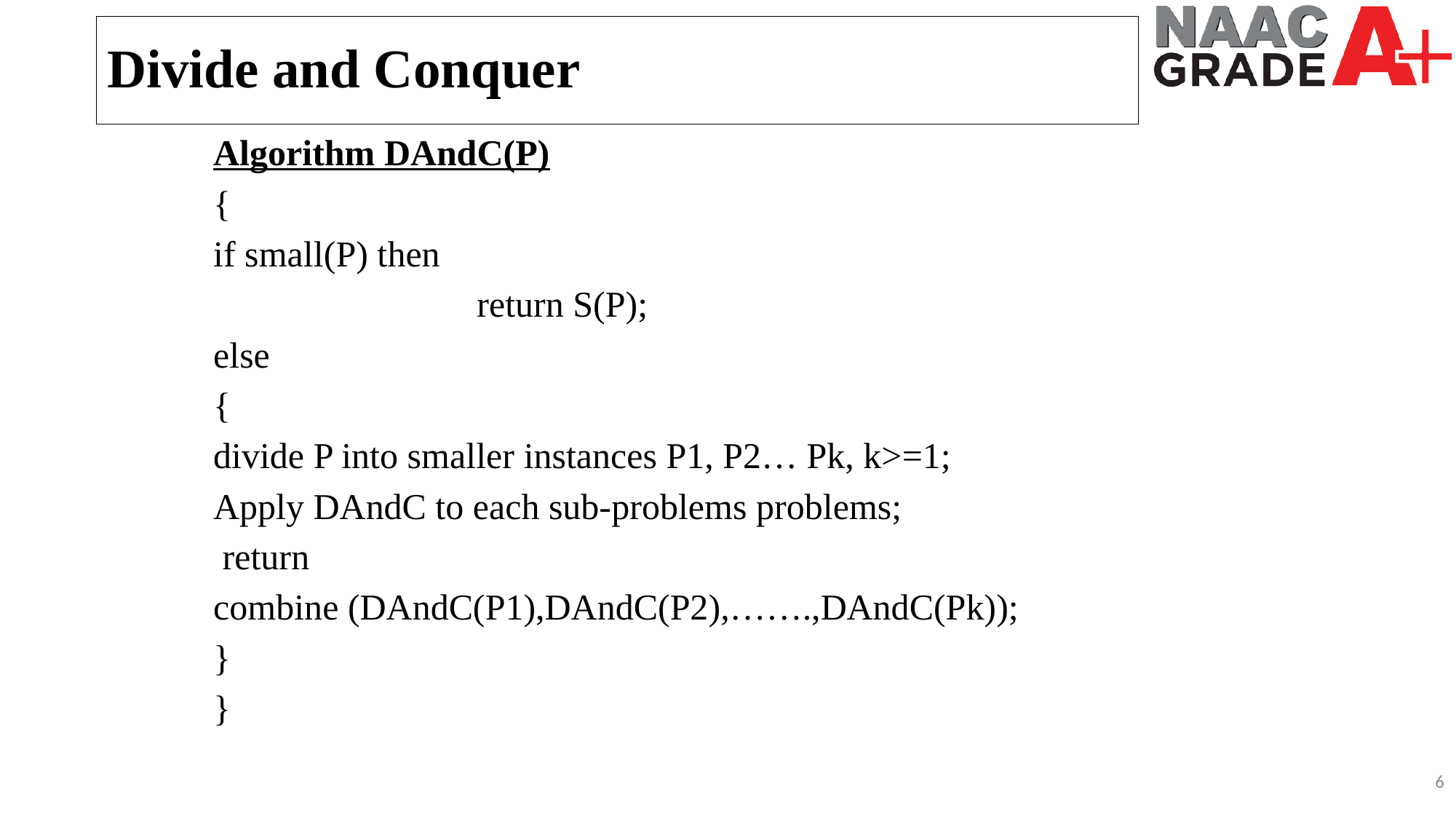

Divide and Conquer
Algorithm DAndC(P)
{
if small(P) then
                             return S(P);
else
{
divide P into smaller instances P1, P2… Pk, k>=1;
Apply DAndC to each sub-problems problems;
 return
combine (DAndC(P1),DAndC(P2),…….,DAndC(Pk));
}
}
6